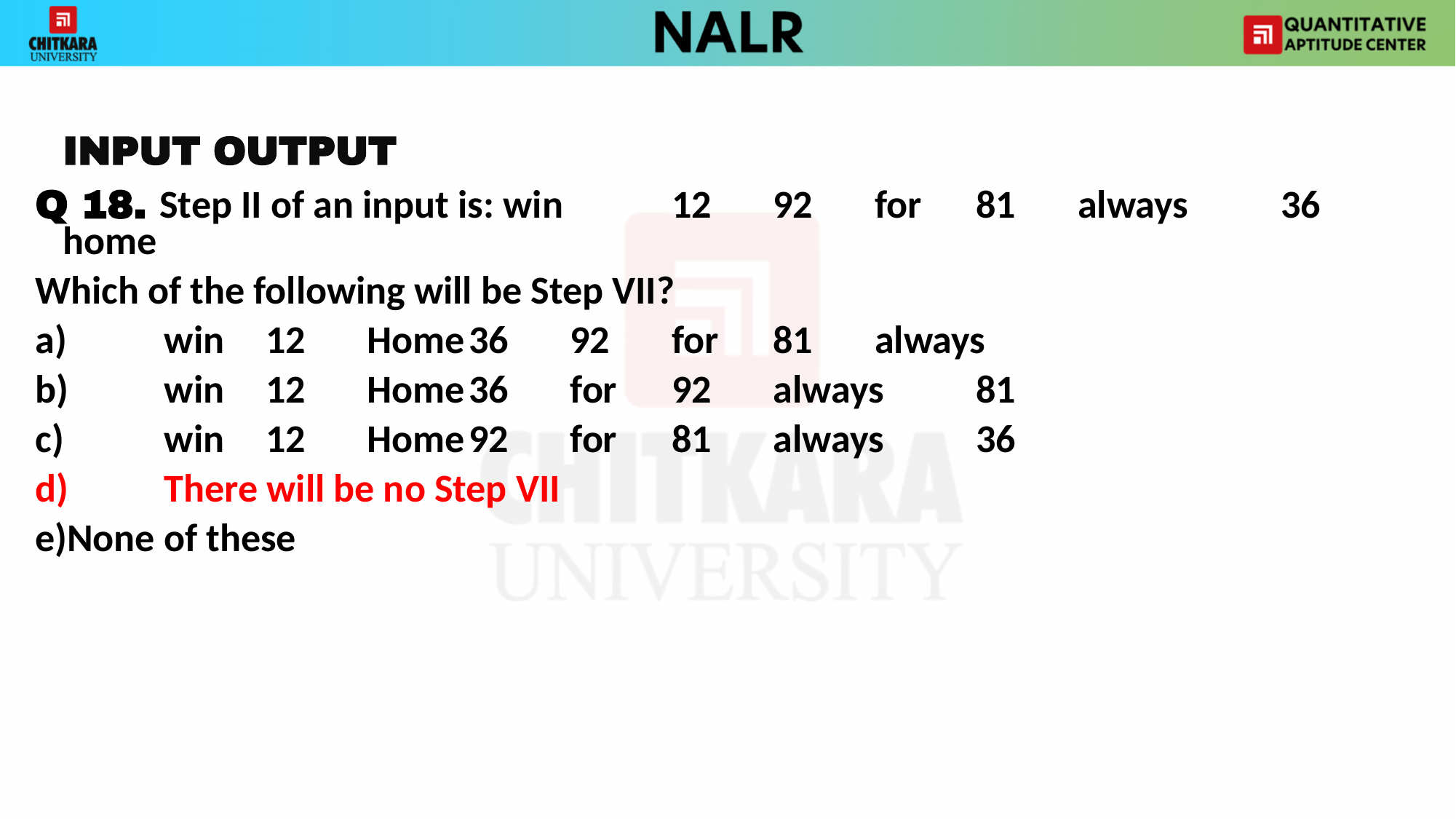

INPUT OUTPUT
Q 18. Step II of an input is: win 	12	92	for	81	always	36	home
Which of the following will be Step VII?
a)	win	12	Home	36	92	for	81	always
b)	win	12	Home	36	for	92	always	81
c)	win	12	Home	92	for	81	always	36
d)	There will be no Step VII
e)None of these